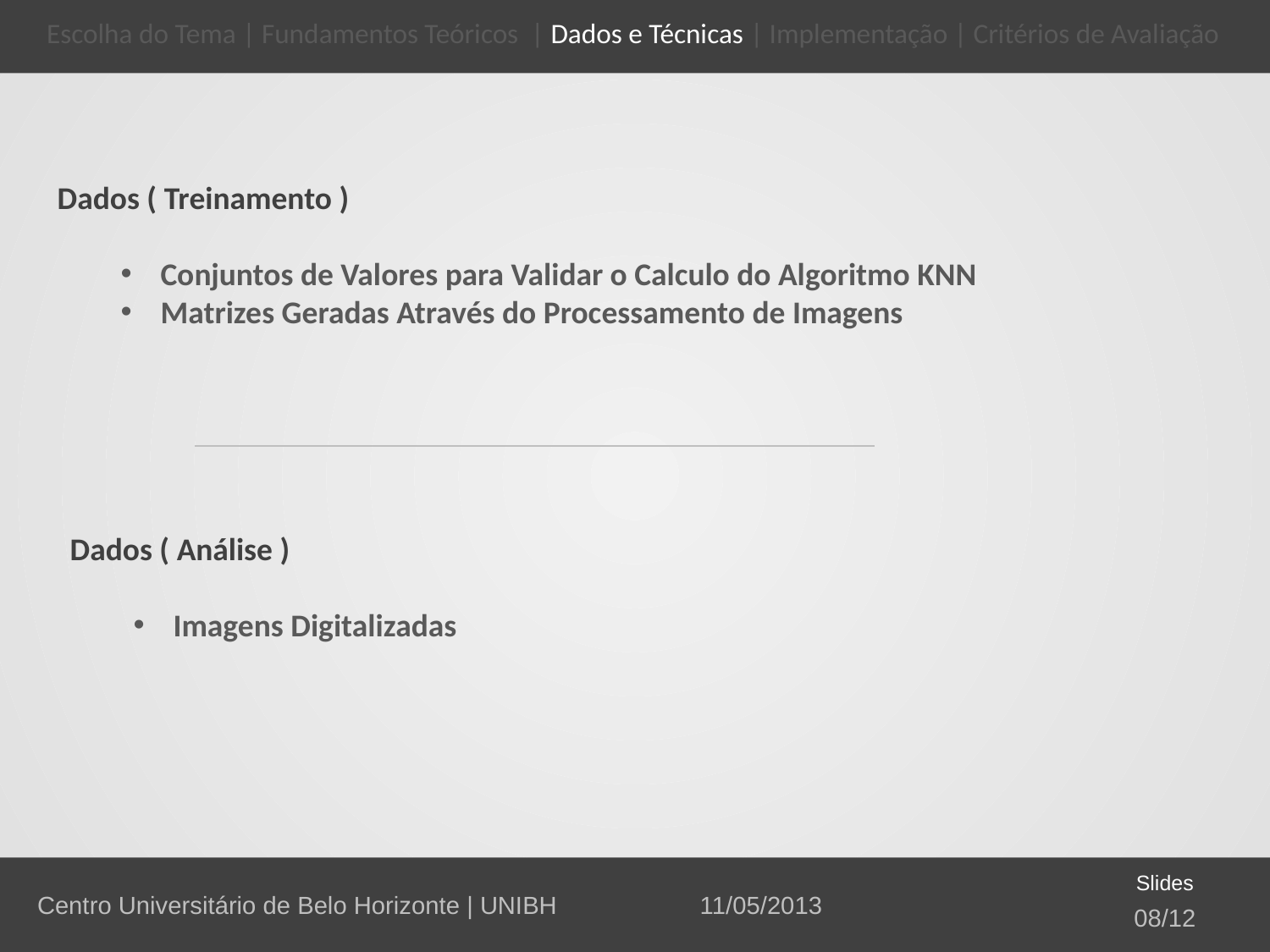

Escolha do Tema | Fundamentos Teóricos  | Dados e Técnicas | Implementação | Critérios de Avaliação
Dados ( Treinamento )

Conjuntos de Valores para Validar o Calculo do Algoritmo KNN
Matrizes Geradas Através do Processamento de Imagens

Dados ( Análise )

Imagens Digitalizadas

Slides
11/05/2013
Centro Universitário de Belo Horizonte | UNIBH
08/12